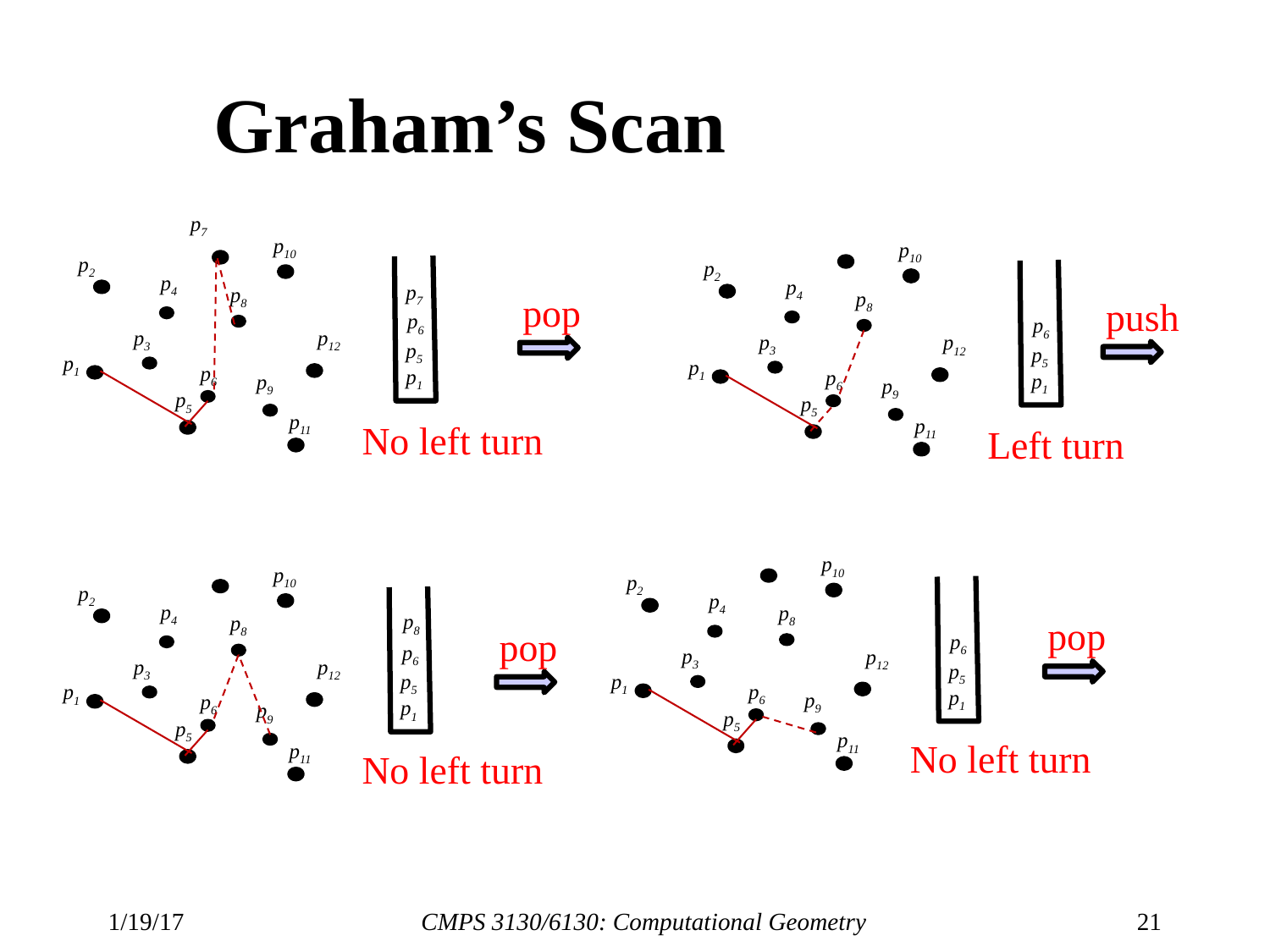

# Graham’s Scan
p7
p10
p10
p2
p2

p4

p4

p7
p8
p8
pop

push

p6
p6

p3
p12

p3
p12
p5
p5

p1
p1
p6
p1
p6

p1
p9

p9

p5
p5

p11

p11
No left turn

Left turn

p10
p10
p2

p2

p4

p4
p8

p8
p8
pop

pop
p6

p6

p3
p12

p3
p12
p5

p1
p5

p6
p1

p1
p9
p6

p1
p9

p5
p5

p11

No left turn
p11

No left turn

1/19/17
CMPS 3130/6130: Computational Geometry
21